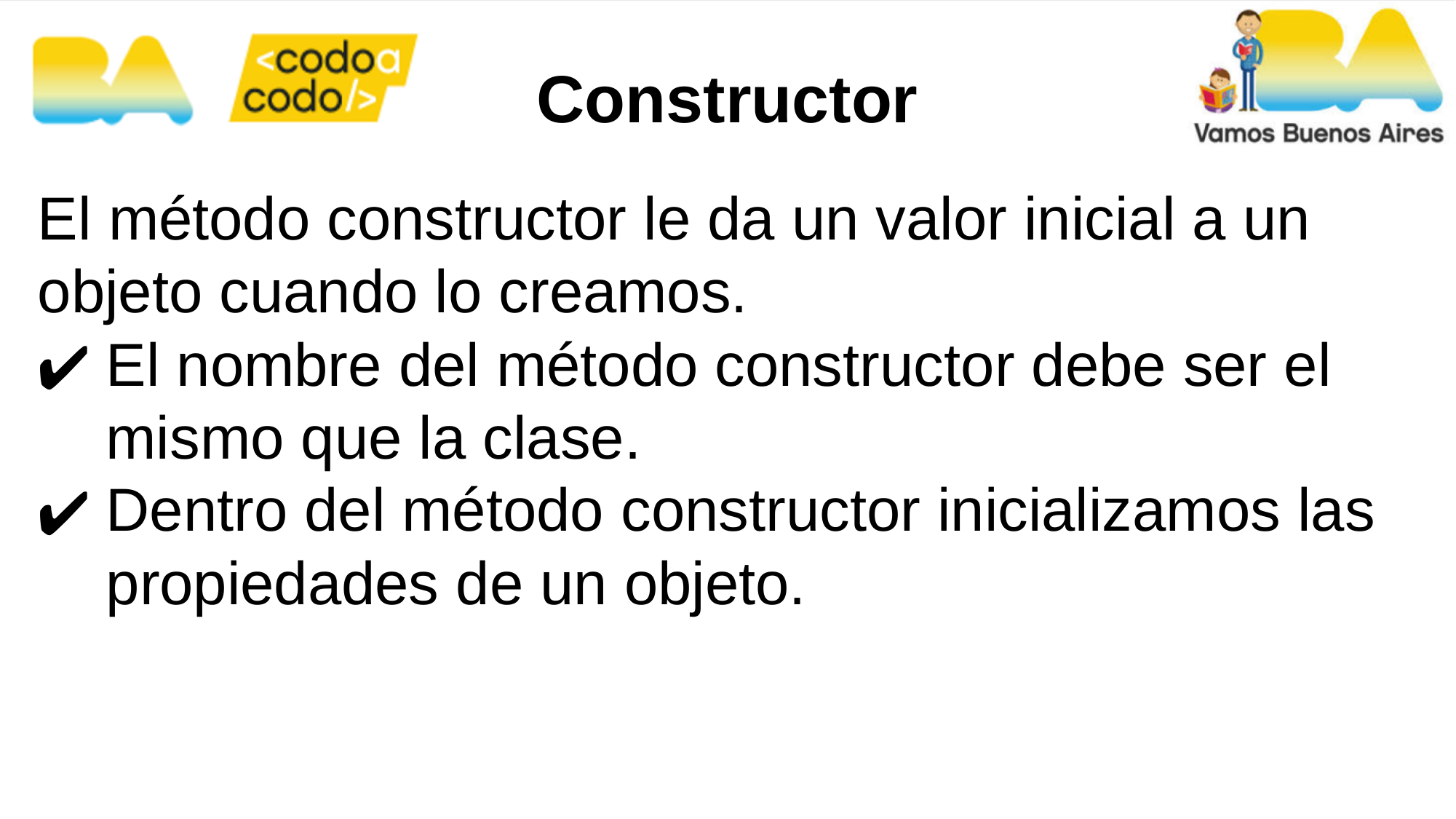

Constructor
El método constructor le da un valor inicial a un objeto cuando lo creamos.
El nombre del método constructor debe ser el mismo que la clase.
Dentro del método constructor inicializamos las propiedades de un objeto.